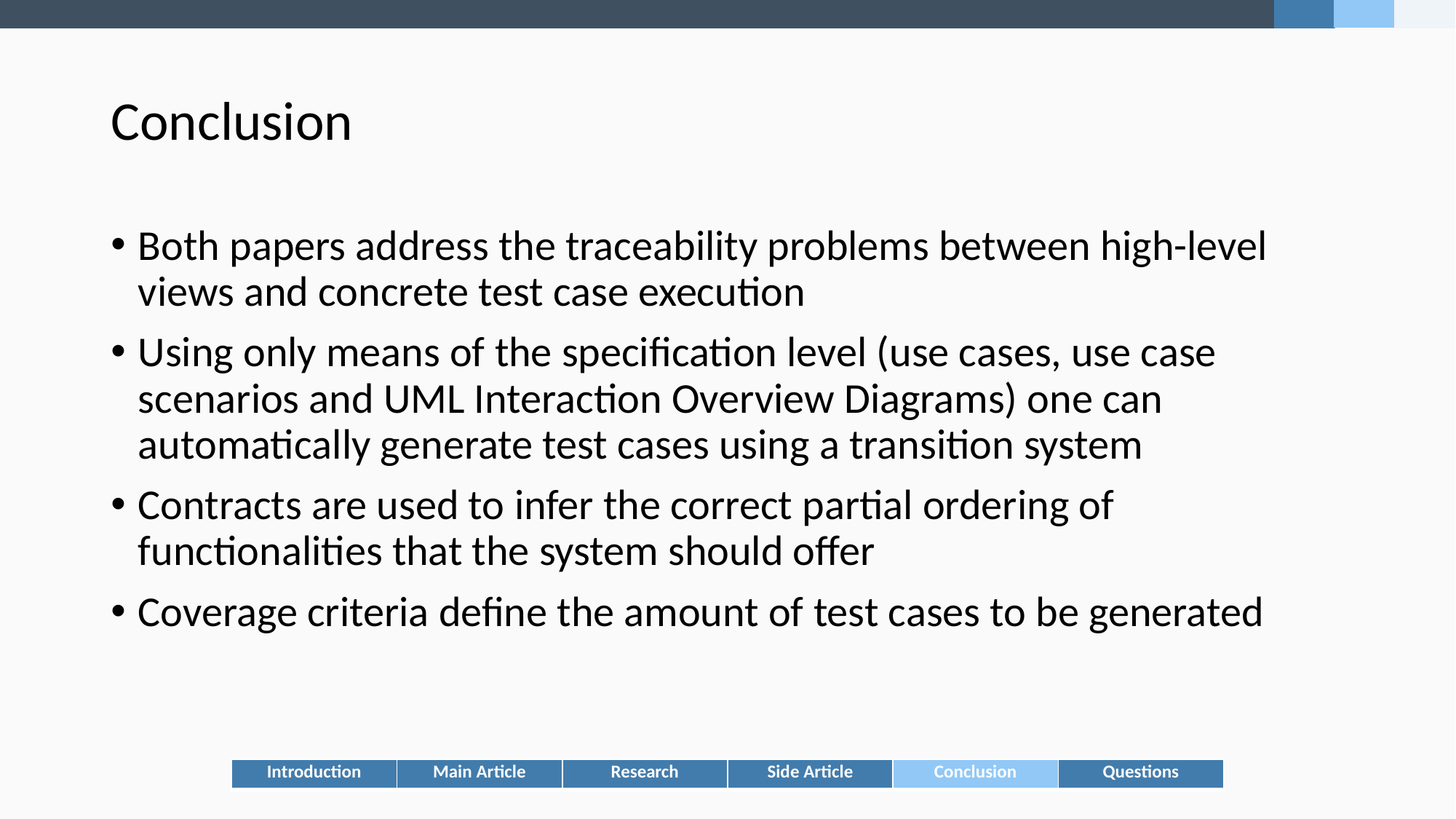

# Conclusion
Both papers address the traceability problems between high-level views and concrete test case execution
Using only means of the specification level (use cases, use case scenarios and UML Interaction Overview Diagrams) one can automatically generate test cases using a transition system
Contracts are used to infer the correct partial ordering of functionalities that the system should offer
Coverage criteria define the amount of test cases to be generated
| Introduction | Main Article | Research | Side Article | Conclusion | Questions |
| --- | --- | --- | --- | --- | --- |